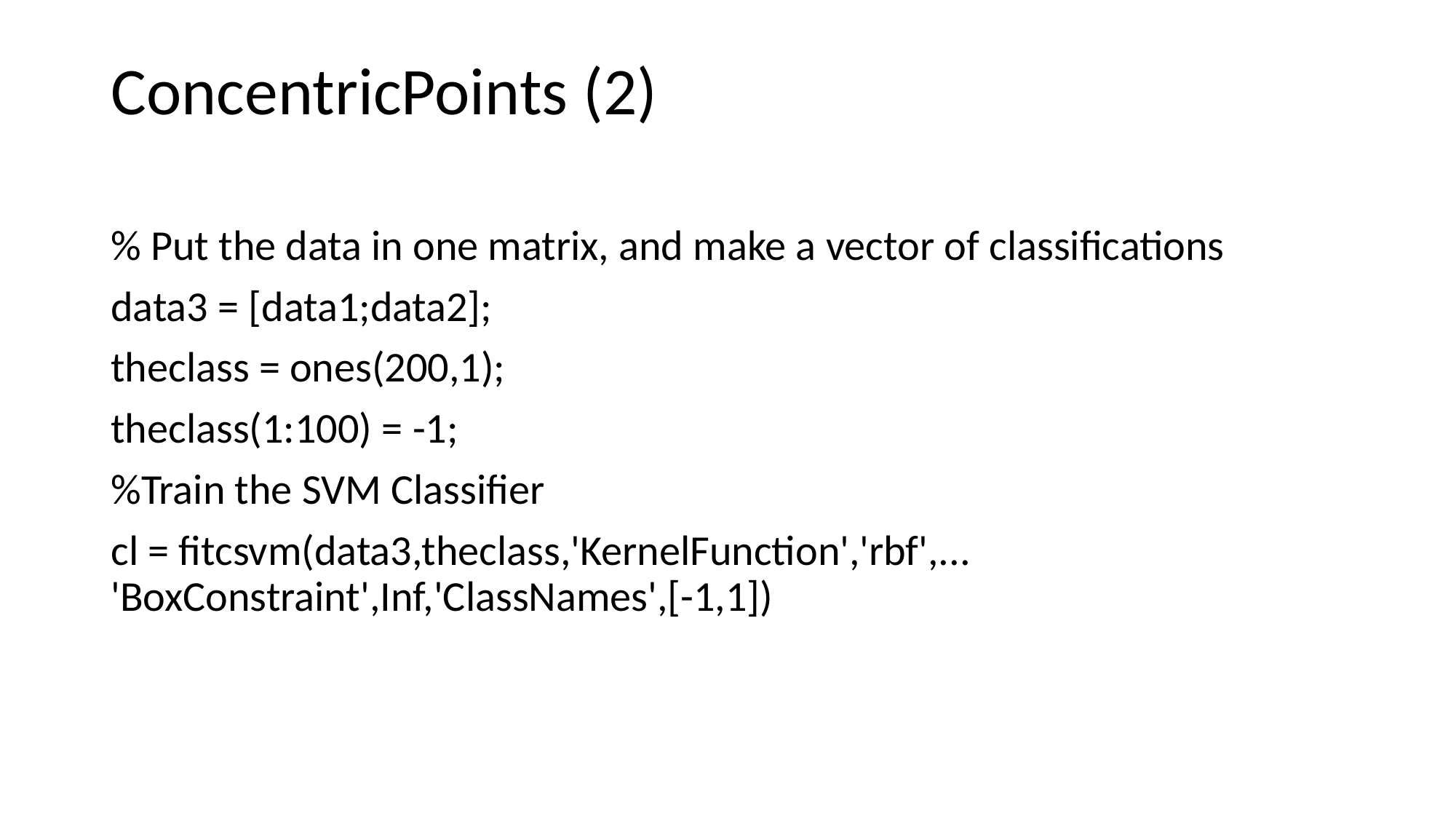

# ConcentricPoints (2)
% Put the data in one matrix, and make a vector of classifications
data3 = [data1;data2];
theclass = ones(200,1);
theclass(1:100) = -1;
%Train the SVM Classifier
cl = fitcsvm(data3,theclass,'KernelFunction','rbf',... 'BoxConstraint',Inf,'ClassNames',[-1,1])